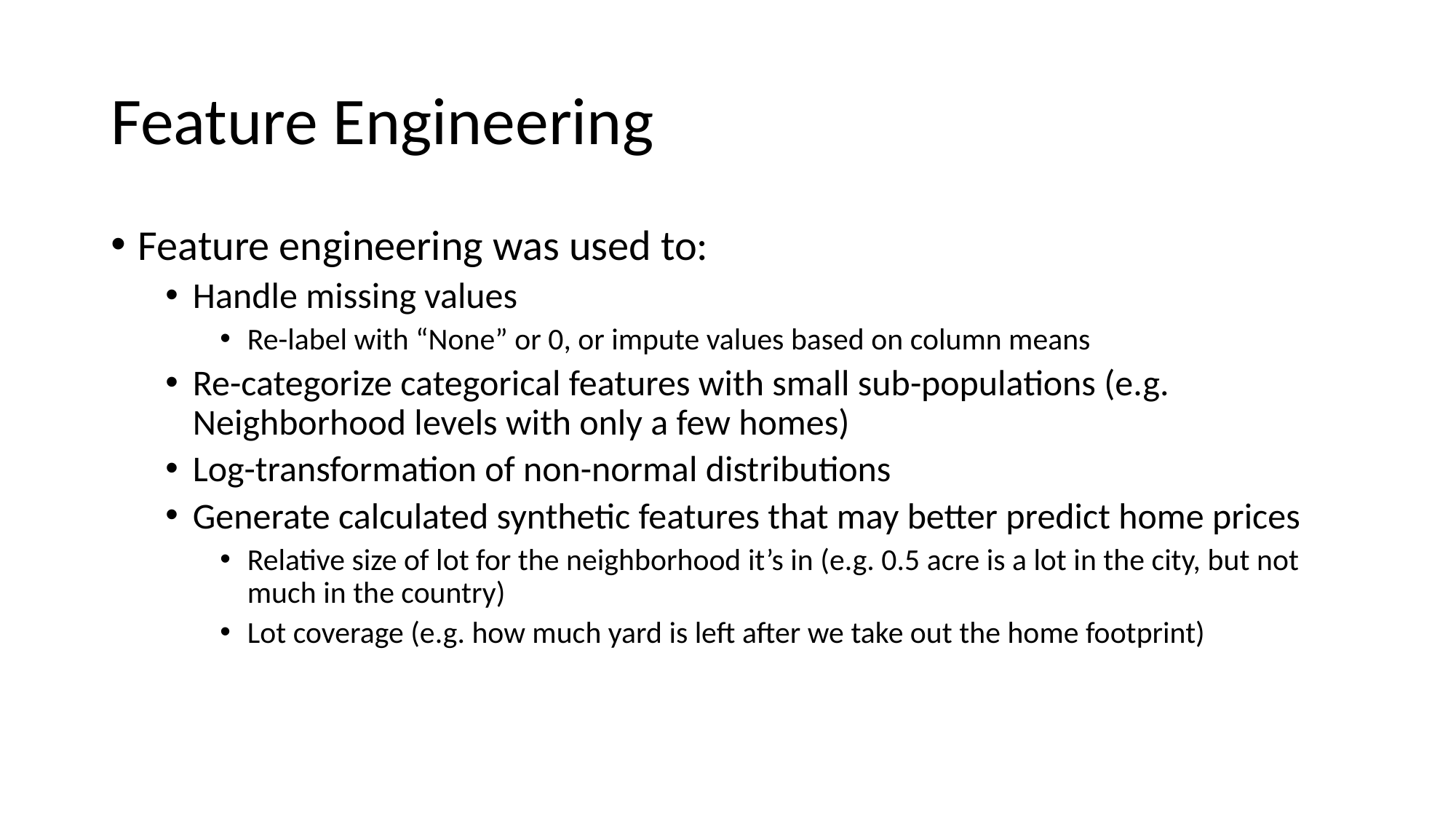

# Feature Engineering
Feature engineering was used to:
Handle missing values
Re-label with “None” or 0, or impute values based on column means
Re-categorize categorical features with small sub-populations (e.g. Neighborhood levels with only a few homes)
Log-transformation of non-normal distributions
Generate calculated synthetic features that may better predict home prices
Relative size of lot for the neighborhood it’s in (e.g. 0.5 acre is a lot in the city, but not much in the country)
Lot coverage (e.g. how much yard is left after we take out the home footprint)